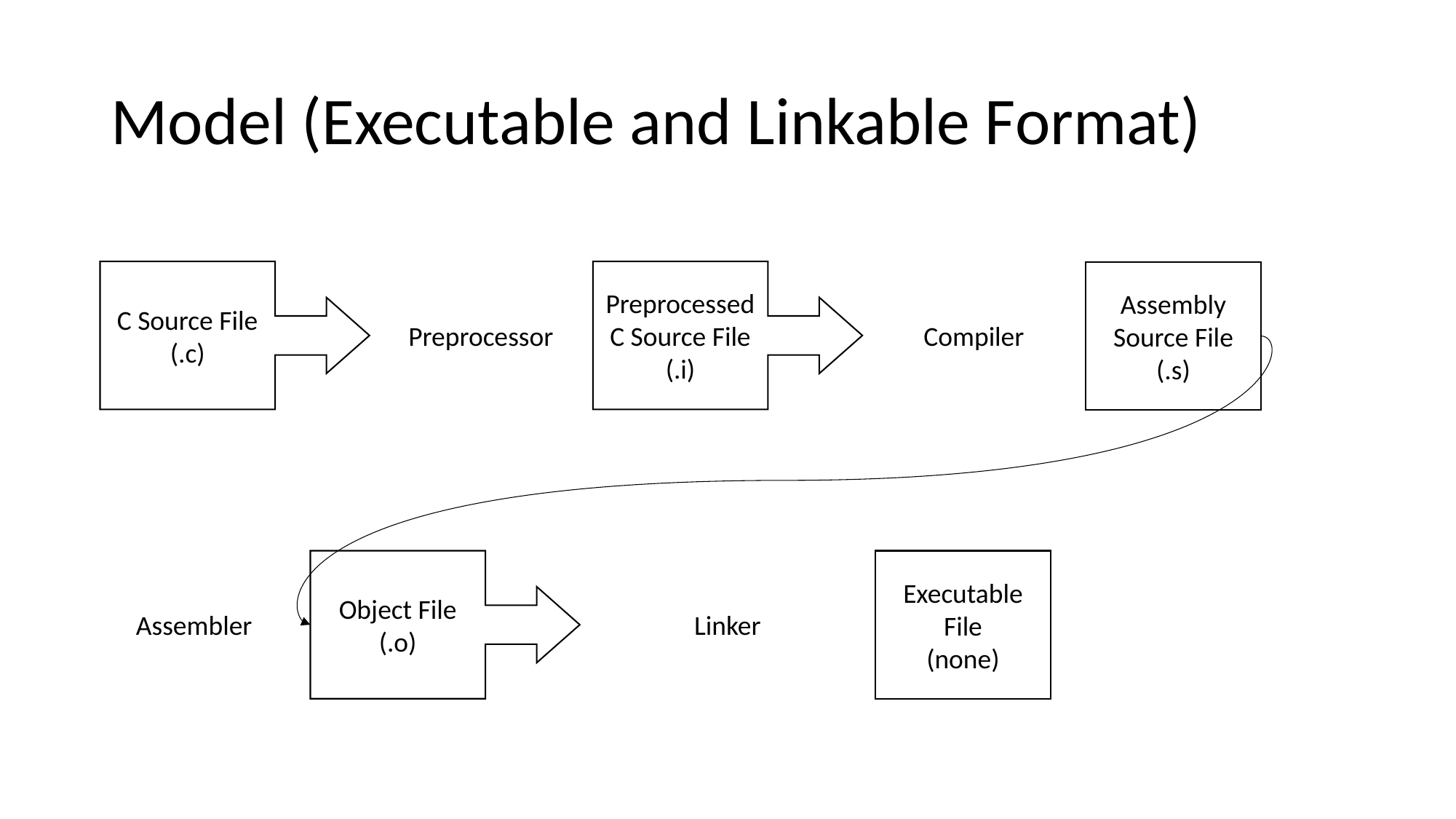

# Model (Executable and Linkable Format)
C Source File
(.c)
Preprocessed
C Source File
(.i)
Assembly
Source File
(.s)
Preprocessor
Compiler
Object File
(.o)
Executable File
(none)
Assembler
Linker